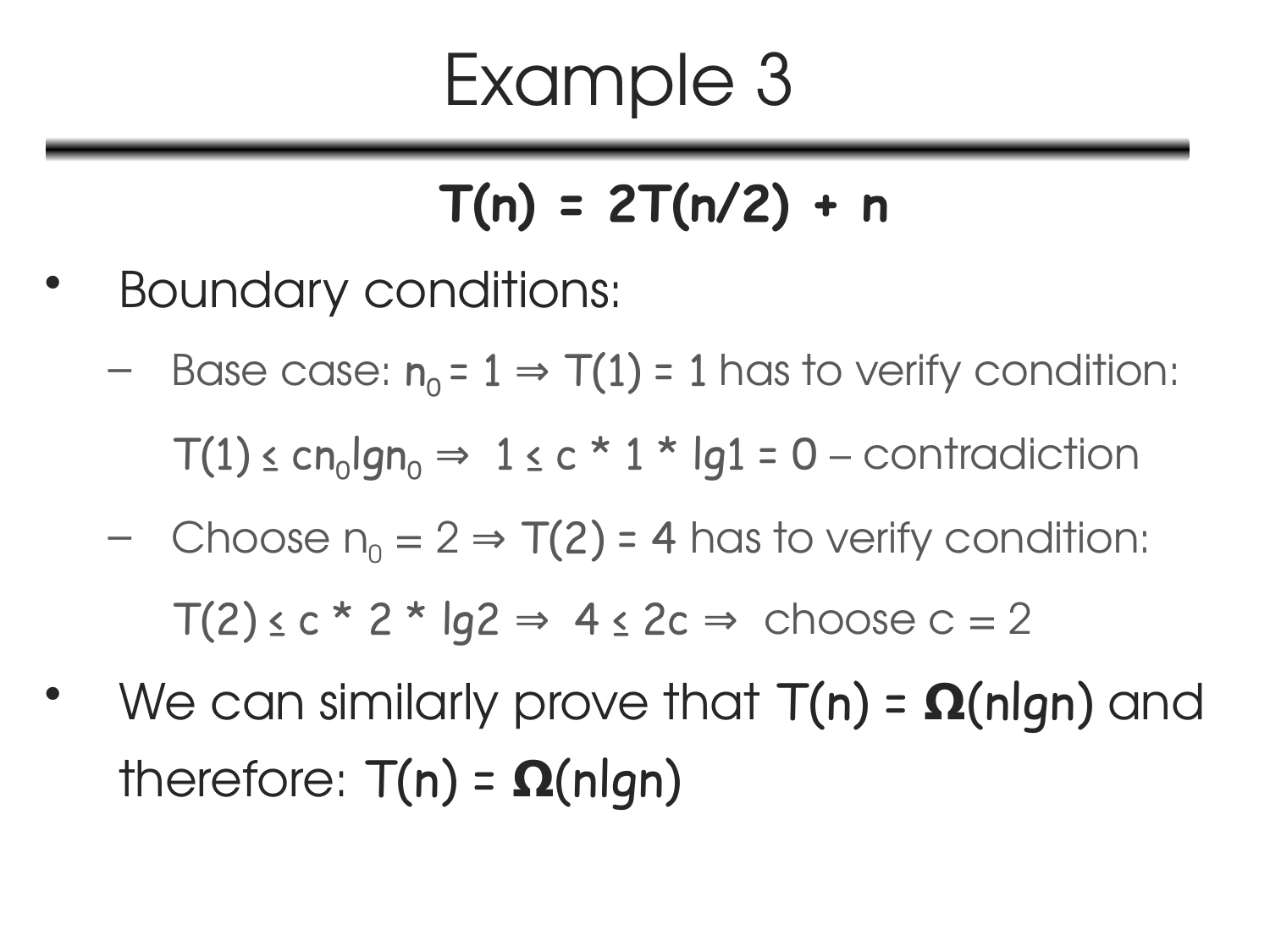

# Example 3
T(n) = 2T(n/2) + n
Boundary conditions:
Base case: n0 = 1 ⇒ T(1) = 1 has to verify condition:
	T(1) ≤ cn0lgn0 ⇒  1 ≤ c * 1 * lg1 = 0 – contradiction
Choose n0 = 2 ⇒ T(2) = 4 has to verify condition:
	T(2) ≤ c * 2 * lg2 ⇒  4 ≤ 2c ⇒  choose c = 2
We can similarly prove that T(n) = 𝝮(nlgn) and therefore: T(n) = 𝝮(nlgn)
CS 477/677 - Lecture 4
11